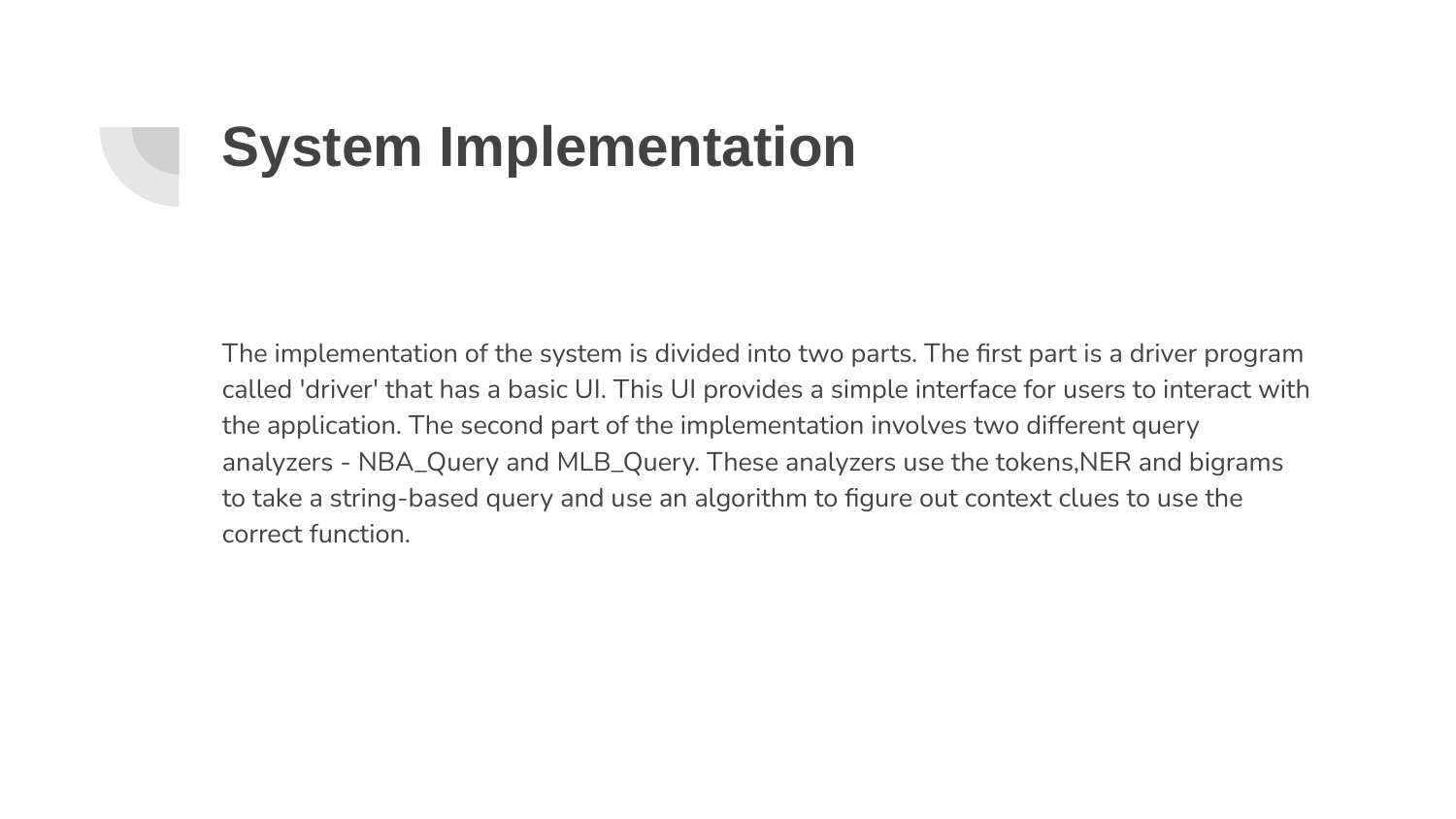

# System Implementation
The implementation of the system is divided into two parts. The first part is a driver program called 'driver' that has a basic UI. This UI provides a simple interface for users to interact with the application. The second part of the implementation involves two different query analyzers - NBA_Query and MLB_Query. These analyzers use the tokens,NER and bigrams to take a string-based query and use an algorithm to figure out context clues to use the correct function.